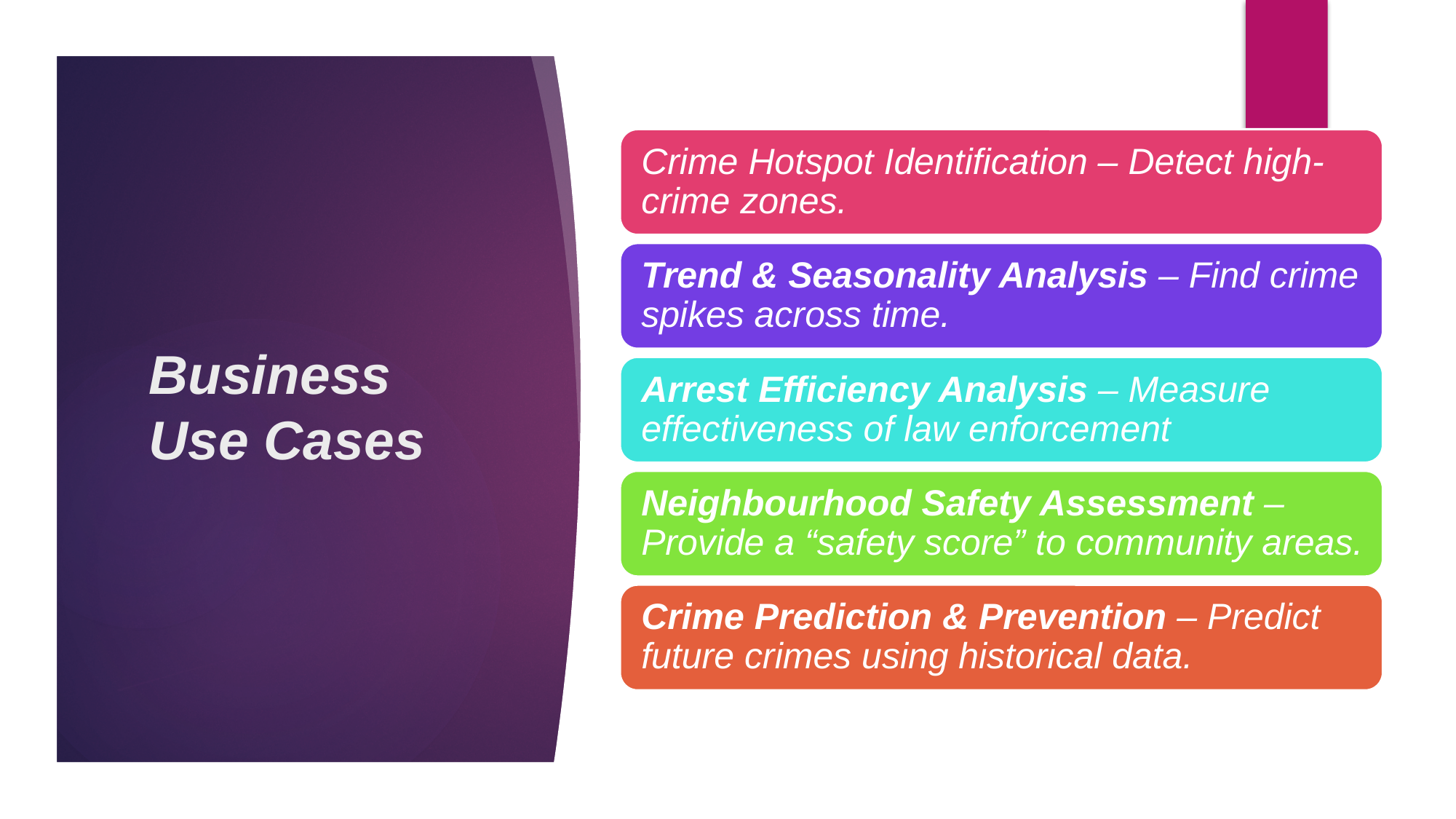

Crime Hotspot Identification – Detect high-crime zones.
Trend & Seasonality Analysis – Find crime spikes across time.
Arrest Efficiency Analysis – Measure effectiveness of law enforcement
Neighbourhood Safety Assessment – Provide a “safety score” to community areas.
Crime Prediction & Prevention – Predict future crimes using historical data.
# Business Use Cases